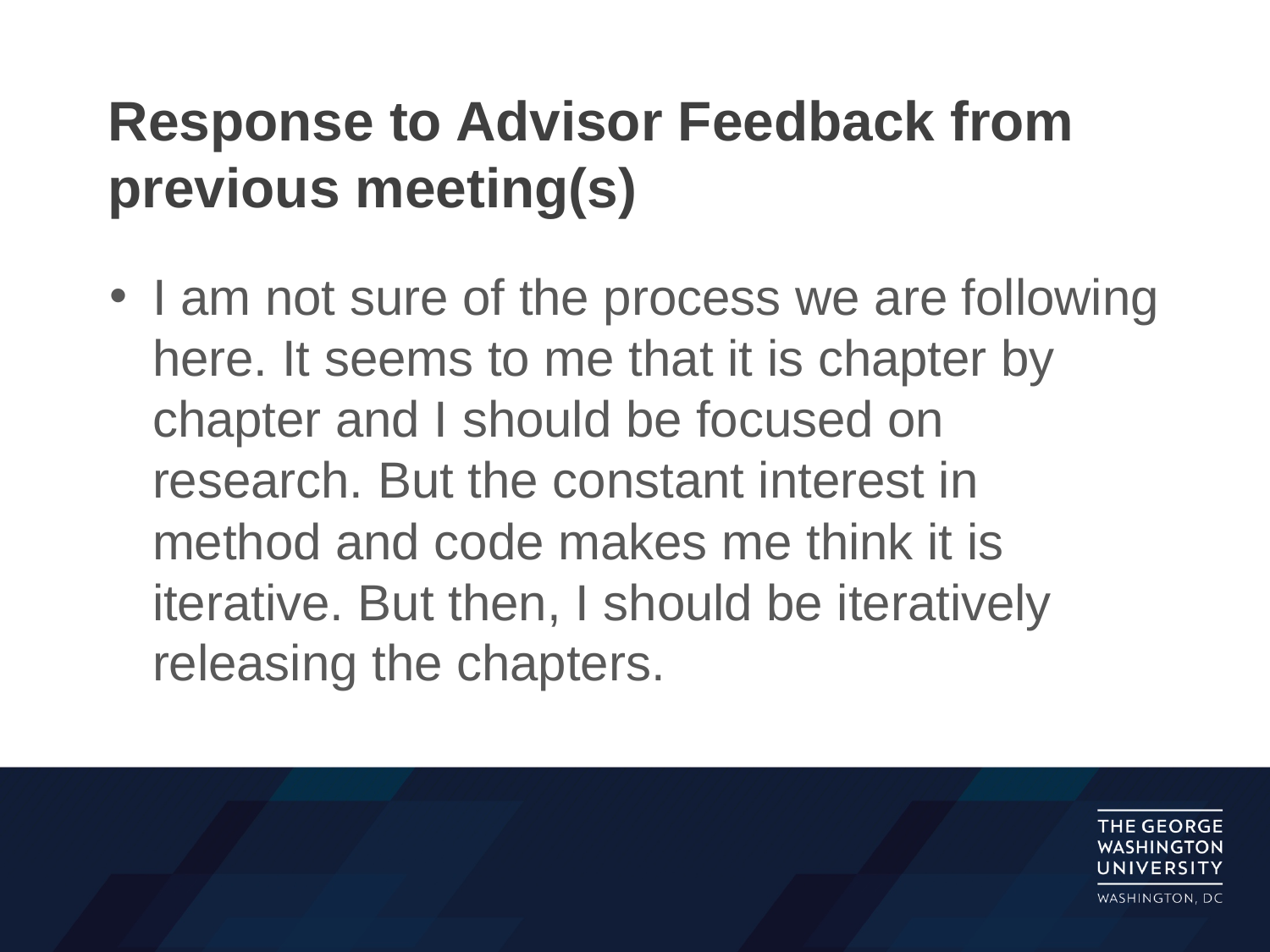

# Response to Advisor Feedback from previous meeting(s)
I am not sure of the process we are following here. It seems to me that it is chapter by chapter and I should be focused on research. But the constant interest in method and code makes me think it is iterative. But then, I should be iteratively releasing the chapters.